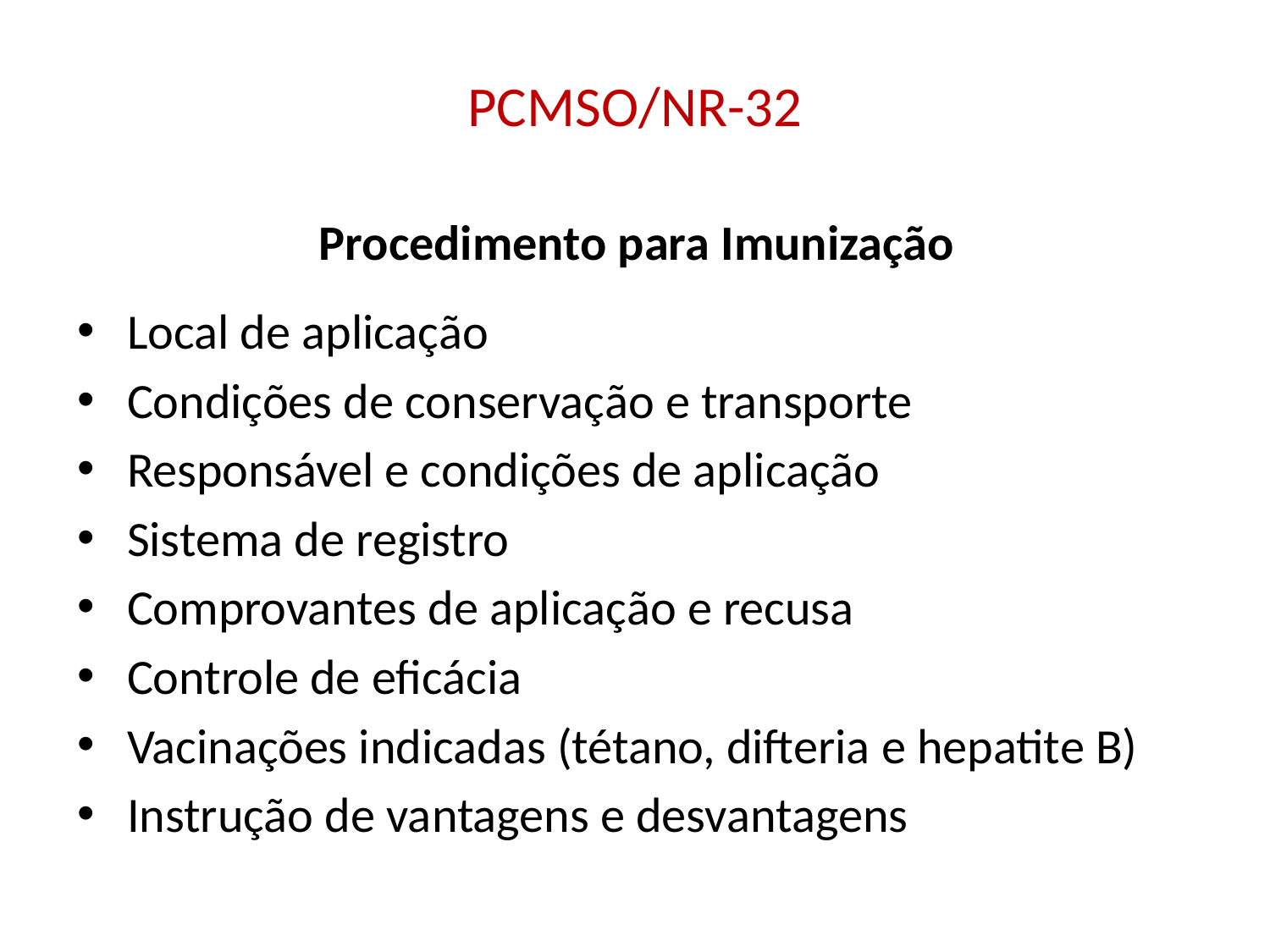

# PCMSO/NR-32
Procedimento para Imunização

Local de aplicação
Condições de conservação e transporte
Responsável e condições de aplicação
Sistema de registro
Comprovantes de aplicação e recusa
Controle de eficácia
Vacinações indicadas (tétano, difteria e hepatite B)
Instrução de vantagens e desvantagens